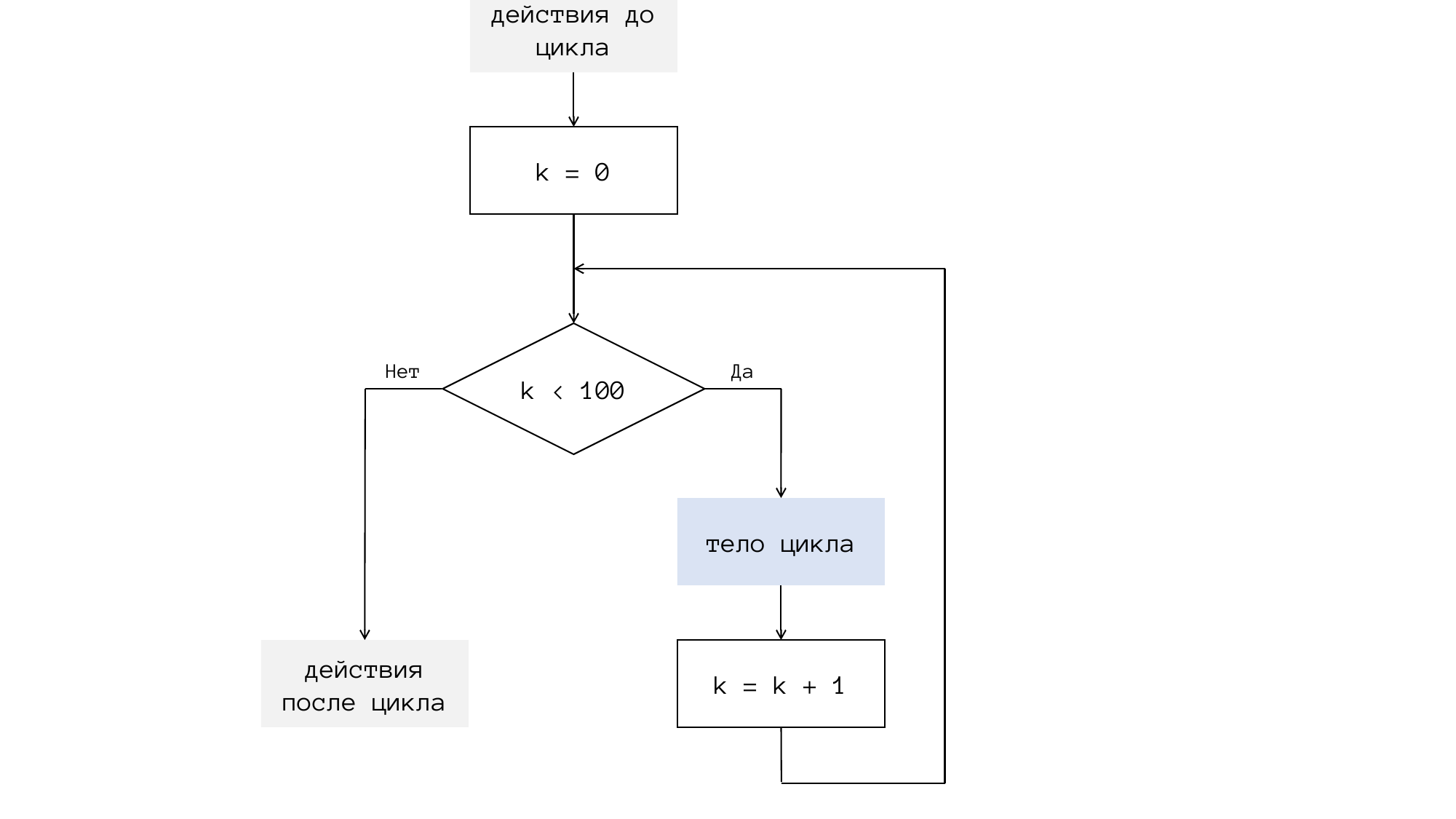

действия до цикла
k = 0
k < 100
Нет
Да
тело цикла
действия после цикла
k = k + 1